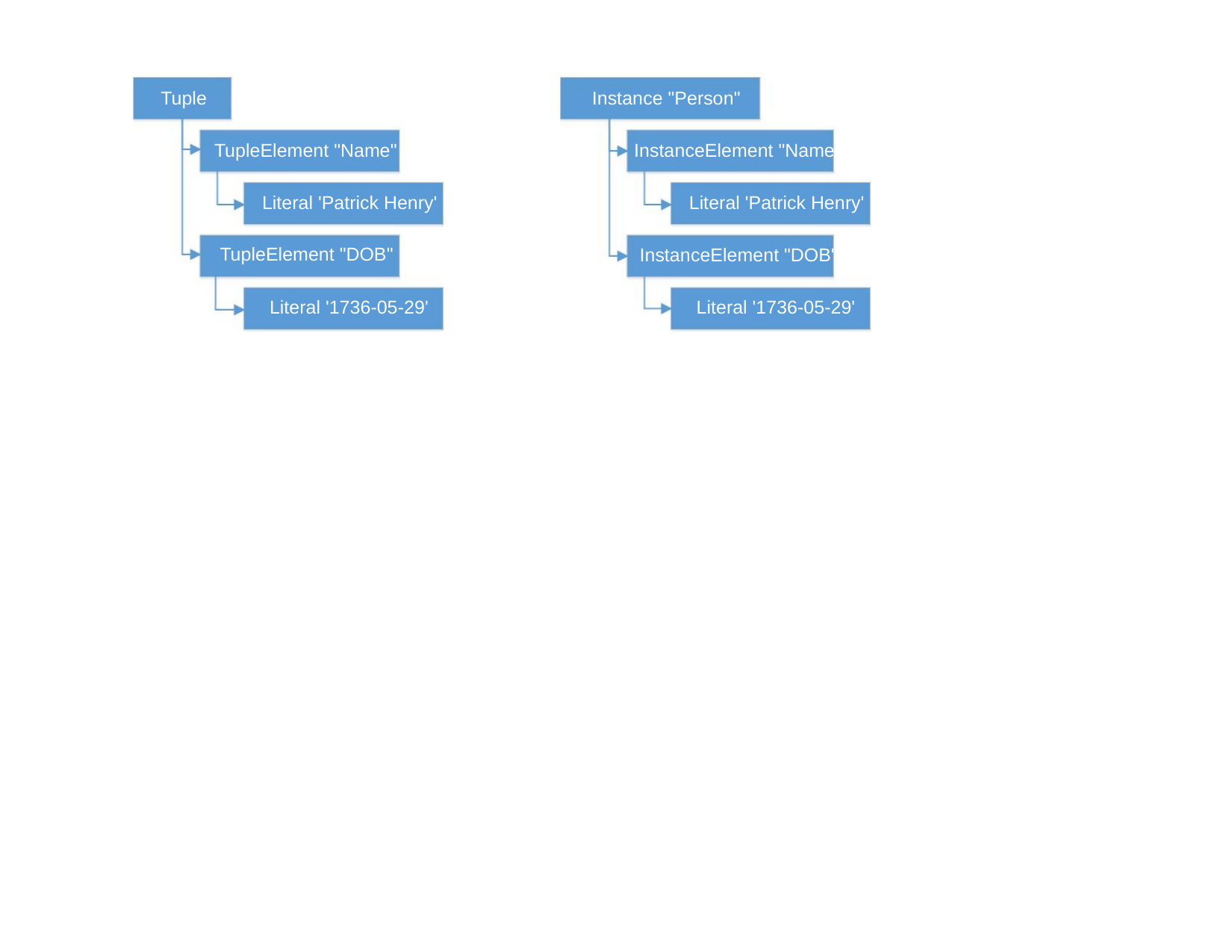

Tuple
Instance "Person"
InstanceElement "Name"
TupleElement "Name"
Literal 'Patrick Henry'
TupleElement "DOB"
Literal '1736-05-29'
Literal 'Patrick Henry'
InstanceElement "DOB"
Literal '1736-05-29'